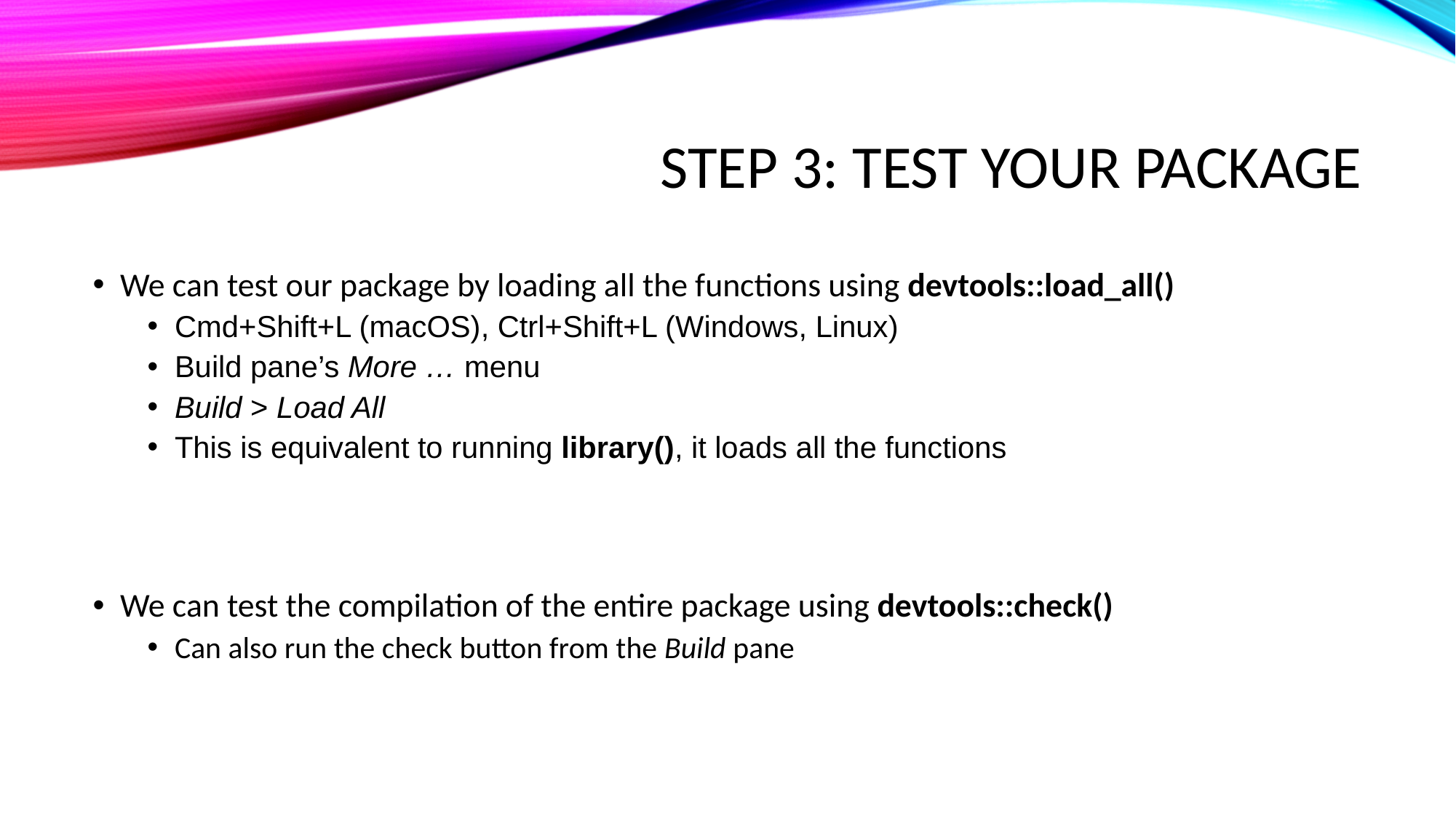

# Step 3: Test your package
We can test our package by loading all the functions using devtools::load_all()
Cmd+Shift+L (macOS), Ctrl+Shift+L (Windows, Linux)
Build pane’s More … menu
Build > Load All
This is equivalent to running library(), it loads all the functions

We can test the compilation of the entire package using devtools::check()
Can also run the check button from the Build pane